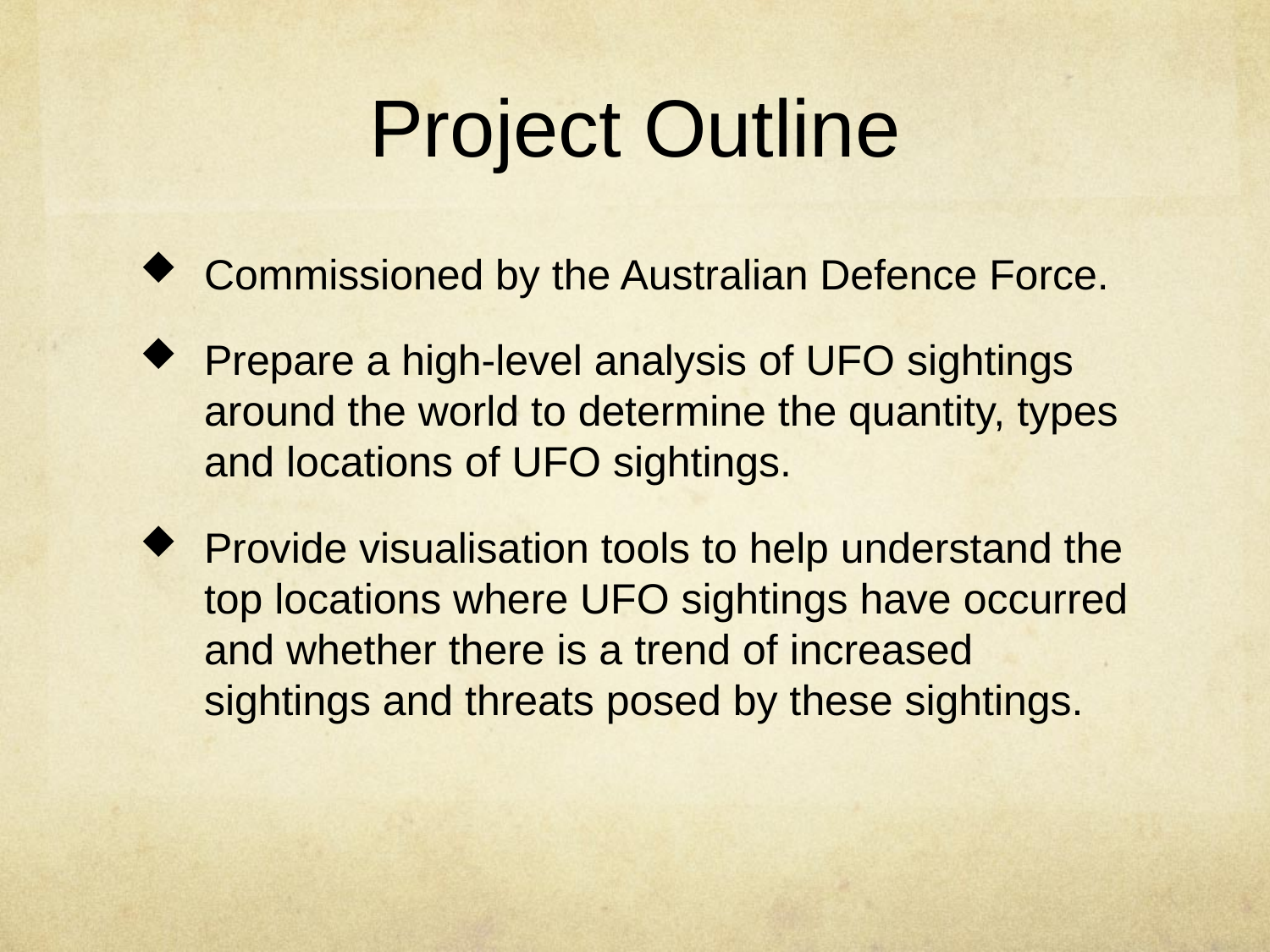

# Project Outline
Commissioned by the Australian Defence Force.
Prepare a high-level analysis of UFO sightings around the world to determine the quantity, types and locations of UFO sightings.
Provide visualisation tools to help understand the top locations where UFO sightings have occurred and whether there is a trend of increased sightings and threats posed by these sightings.